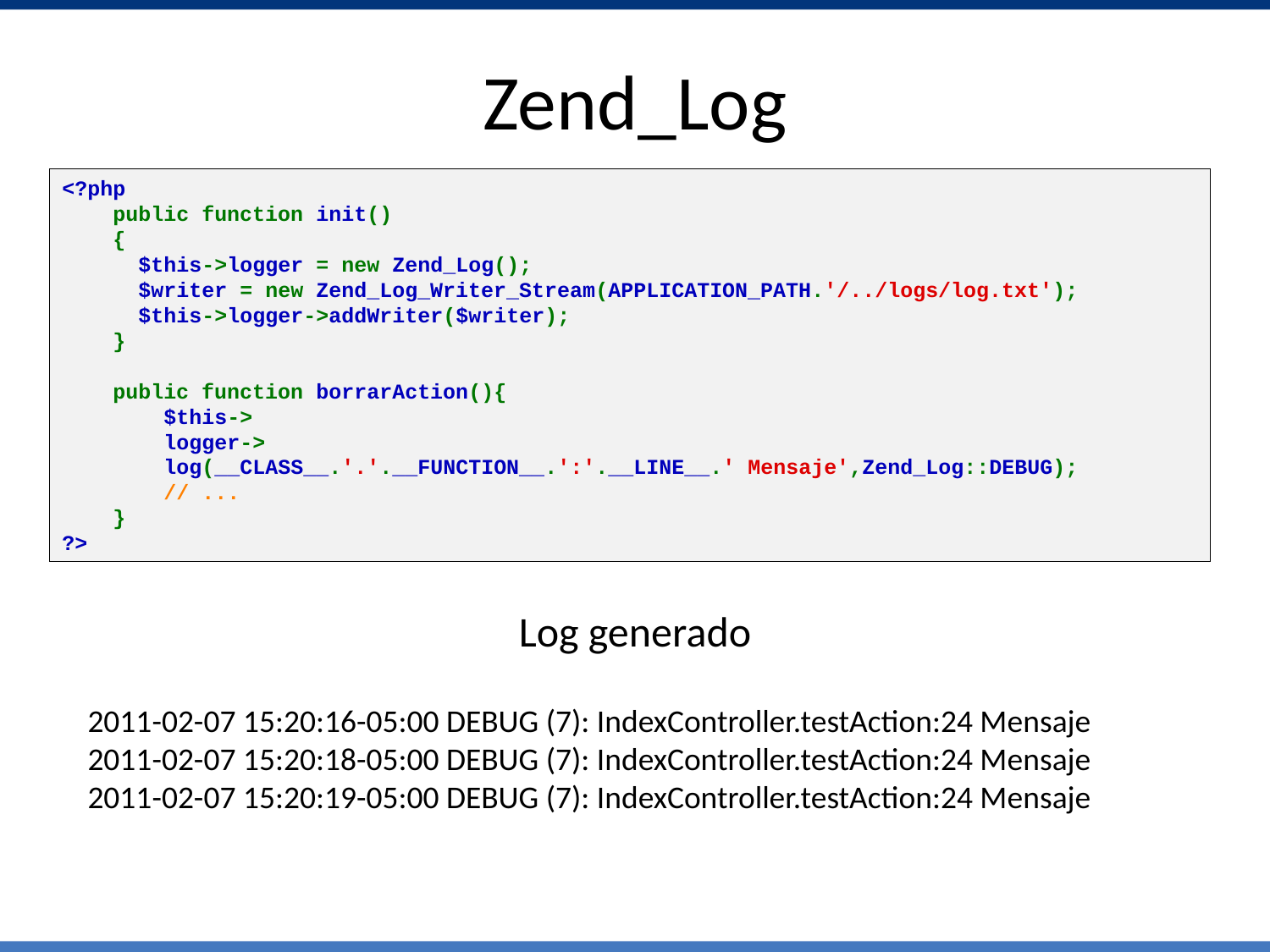

# Zend_Log
<?php
    public function init()
    {
      $this->logger = new Zend_Log();
      $writer = new Zend_Log_Writer_Stream(APPLICATION_PATH.'/../logs/log.txt');
      $this->logger->addWriter($writer);
    }
    public function borrarAction(){
        $this->
        logger->
        log(__CLASS__.'.'.__FUNCTION__.':'.__LINE__.' Mensaje',Zend_Log::DEBUG);
        // ...
    }
?>
Log generado
2011-02-07 15:20:16-05:00 DEBUG (7): IndexController.testAction:24 Mensaje
2011-02-07 15:20:18-05:00 DEBUG (7): IndexController.testAction:24 Mensaje
2011-02-07 15:20:19-05:00 DEBUG (7): IndexController.testAction:24 Mensaje